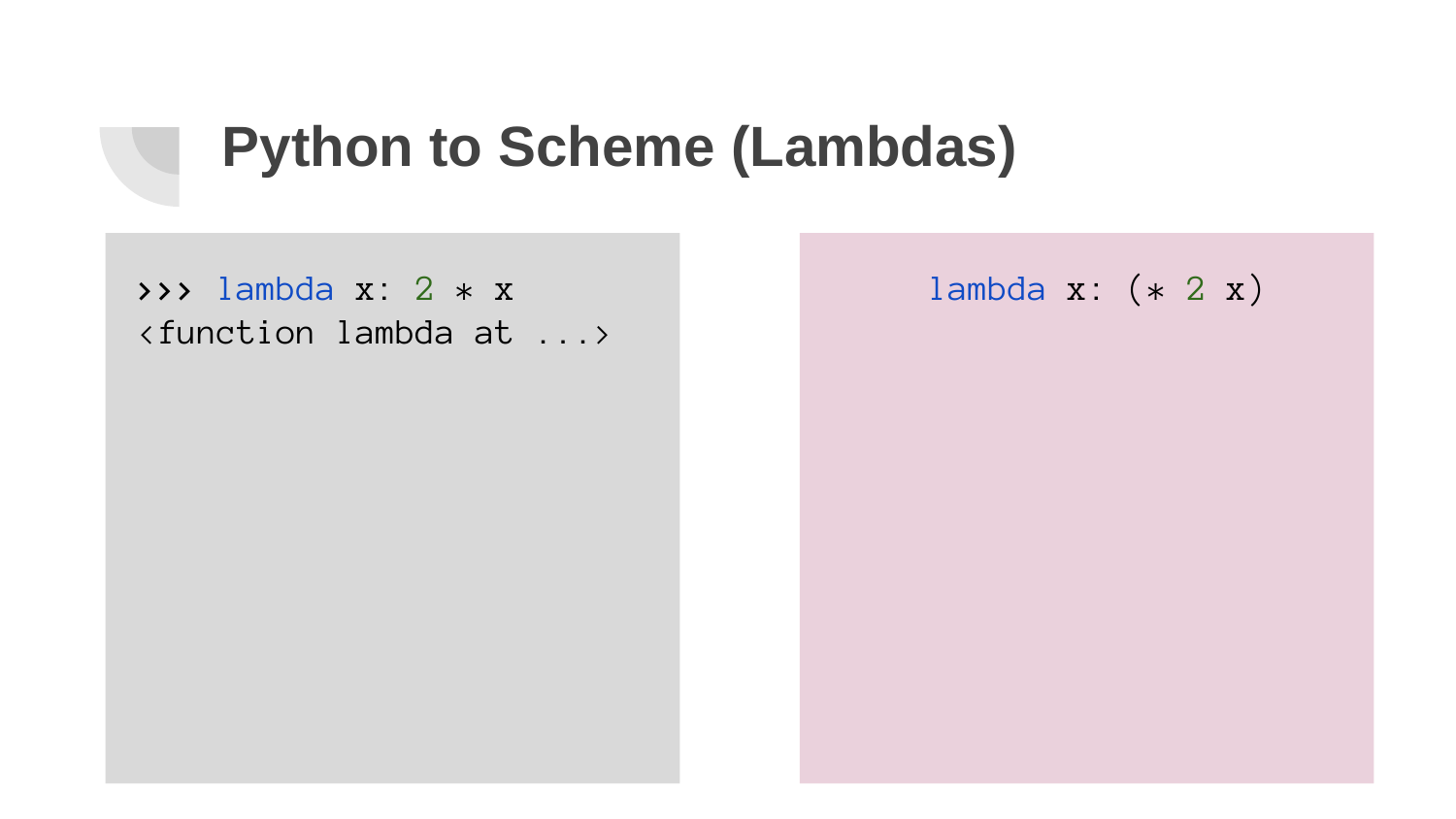

# Python to Scheme (Lambdas)

>>> lambda x: 2 * x
<function lambda at ...>
scm> lambda x: (* 2 x)